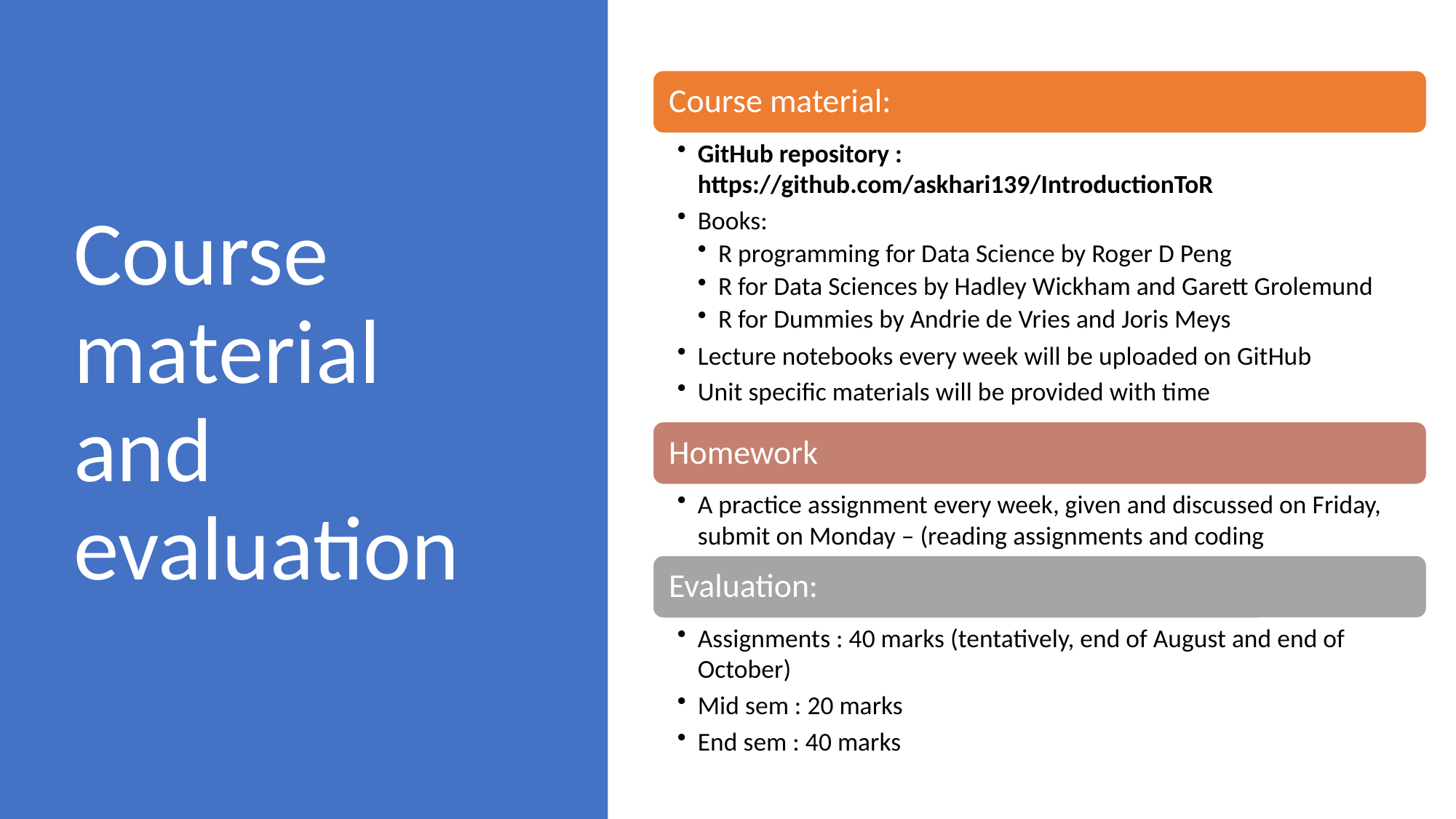

Course material:
GitHub repository : https://github.com/askhari139/IntroductionToR
Books:
R programming for Data Science by Roger D Peng
R for Data Sciences by Hadley Wickham and Garett Grolemund
R for Dummies by Andrie de Vries and Joris Meys
Lecture notebooks every week will be uploaded on GitHub
Unit specific materials will be provided with time
Homework
A practice assignment every week, given and discussed on Friday, submit on Monday – (reading assignments and coding assignments)
Evaluation:
Assignments : 40 marks (tentatively, end of August and end of October)
Mid sem : 20 marks
End sem : 40 marks
# Course material and evaluation